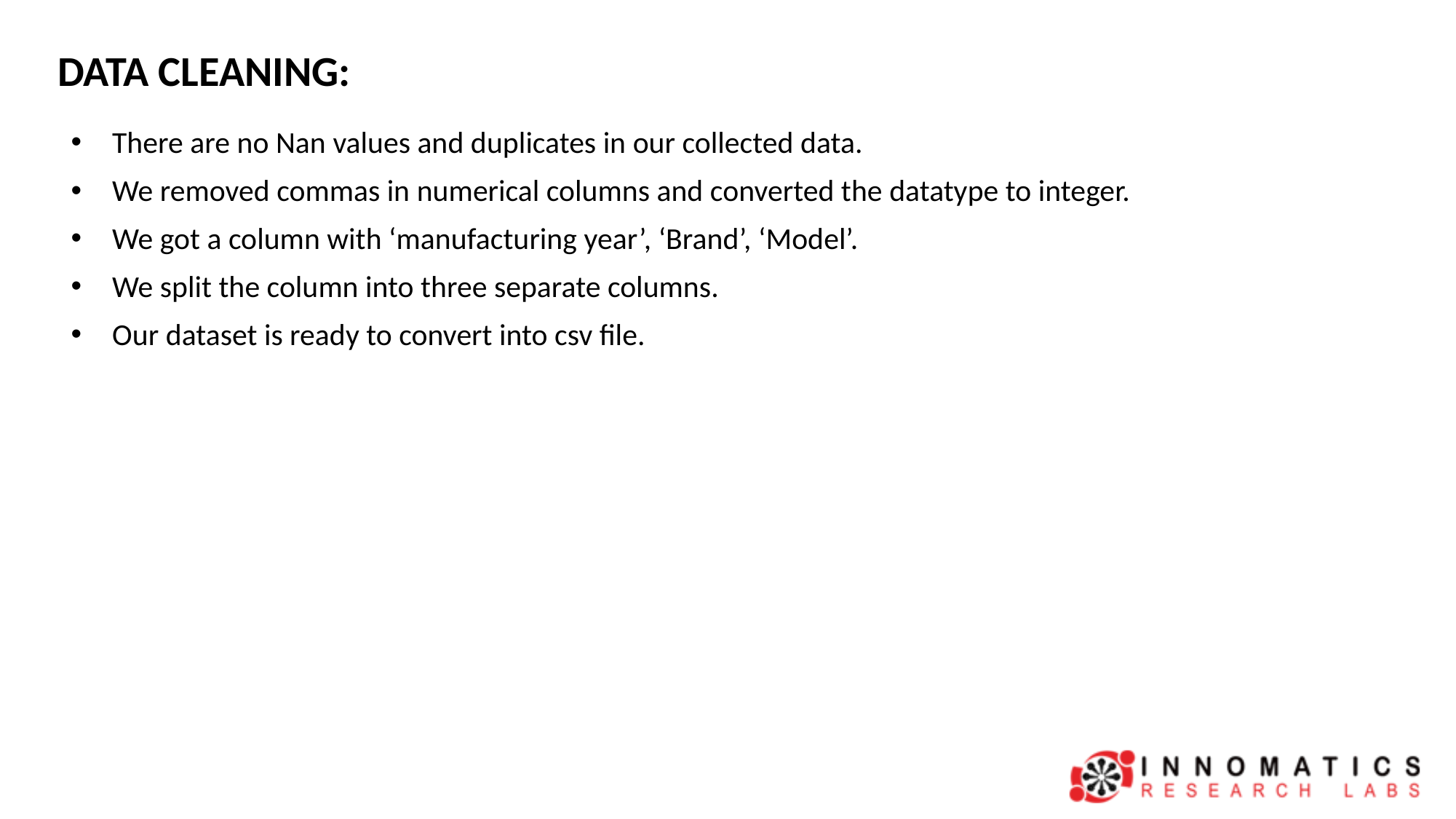

# DATA CLEANING:
There are no Nan values and duplicates in our collected data.
We removed commas in numerical columns and converted the datatype to integer.
We got a column with ‘manufacturing year’, ‘Brand’, ‘Model’.
We split the column into three separate columns.
Our dataset is ready to convert into csv file.